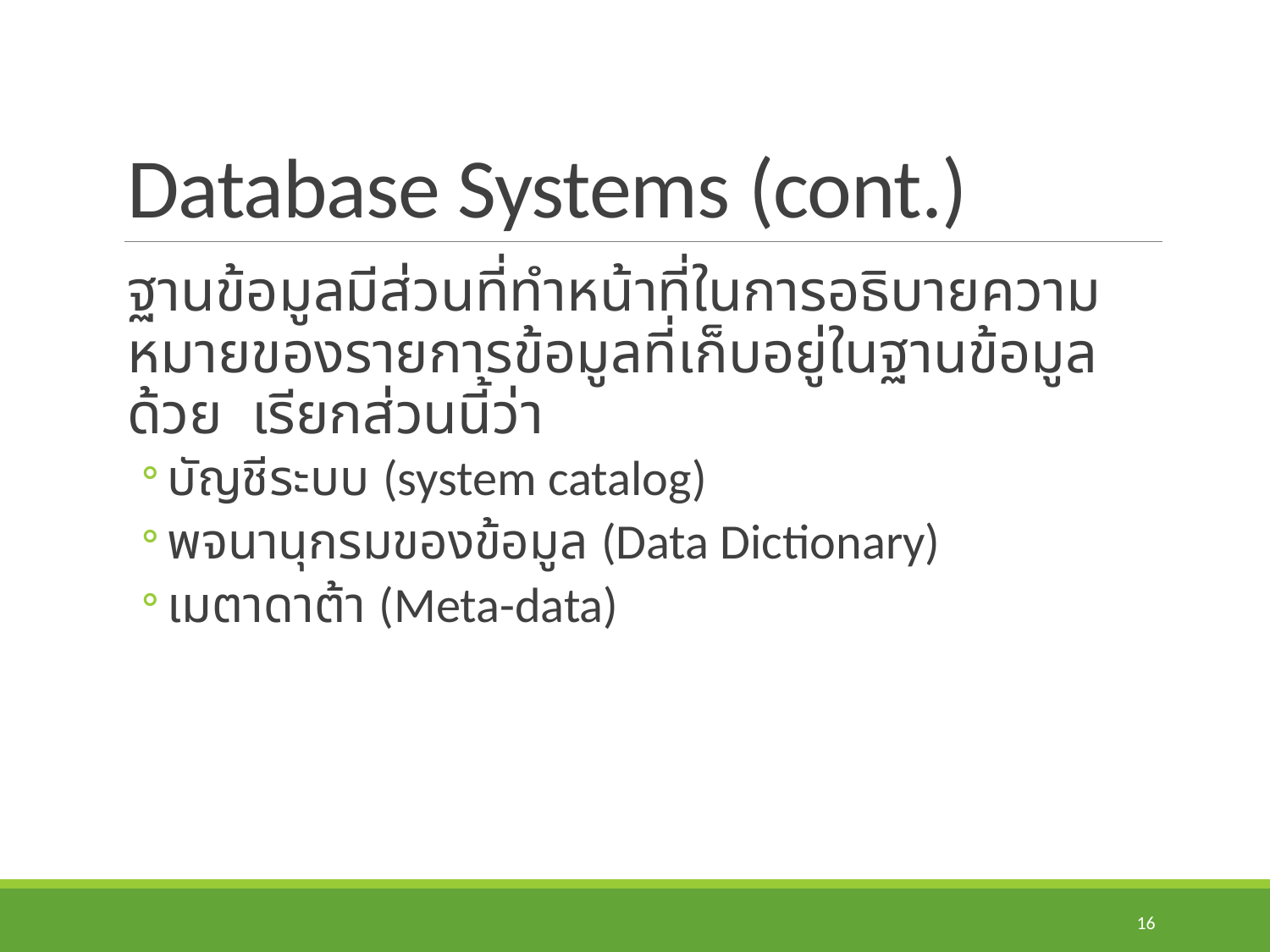

# Database Systems (cont.)
ฐานข้อมูลมีส่วนที่ทำหน้าที่ในการอธิบายความหมายของรายการข้อมูลที่เก็บอยู่ในฐานข้อมูลด้วย  เรียกส่วนนี้ว่า
บัญชีระบบ (system catalog)
พจนานุกรมของข้อมูล (Data Dictionary)
เมตาดาต้า (Meta-data)

16